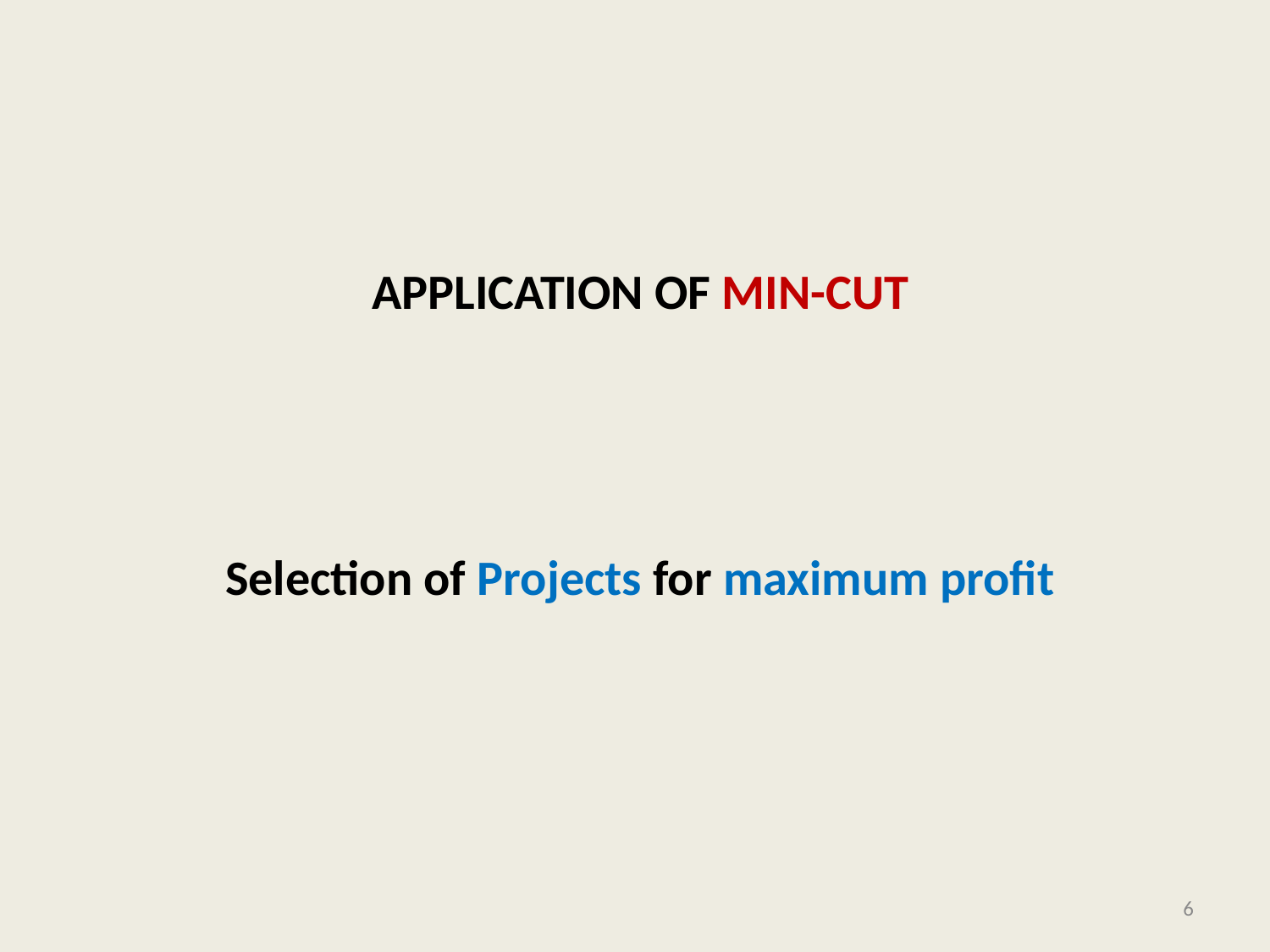

# Application of min-cut
Selection of Projects for maximum profit
6